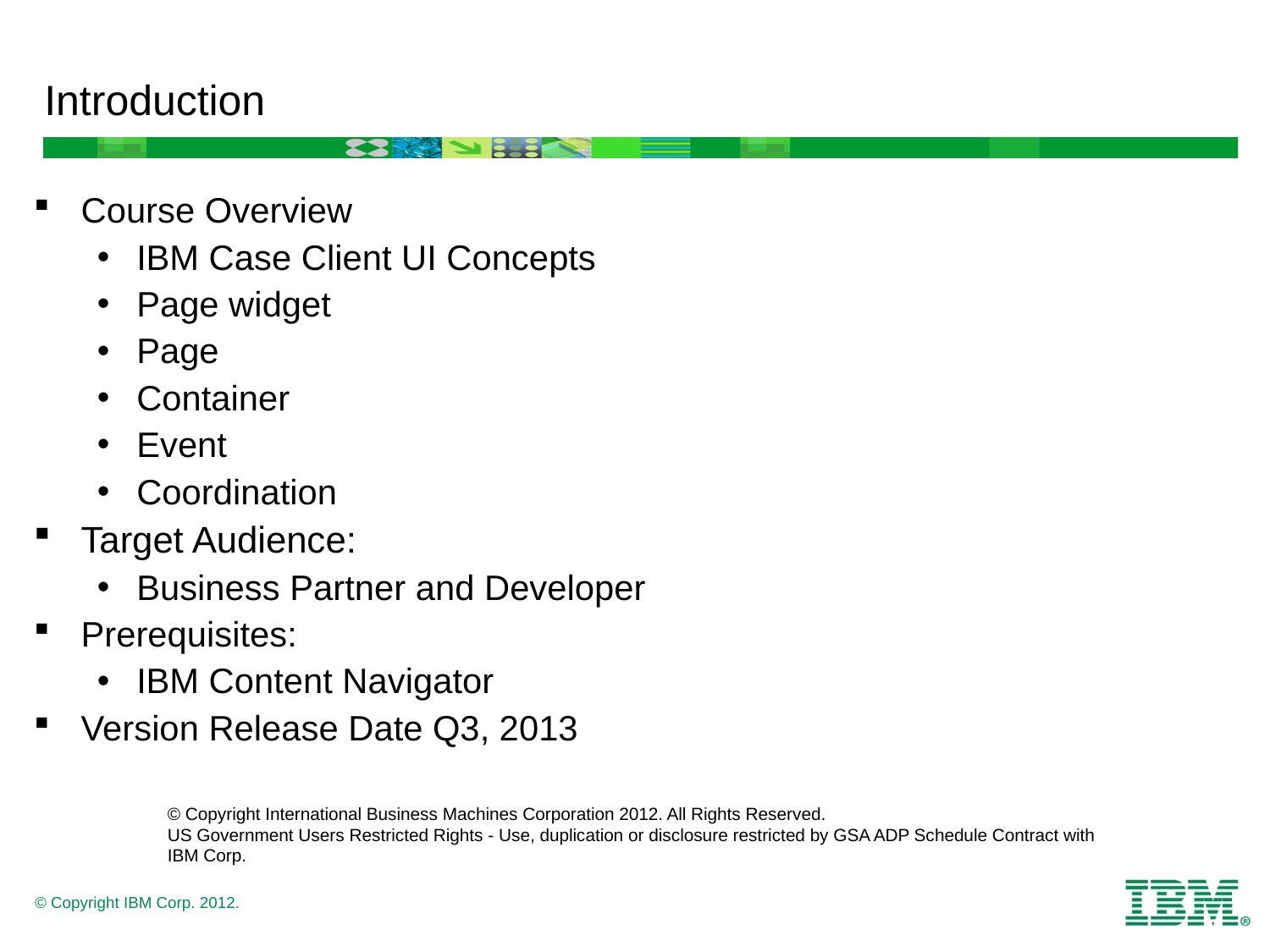

# Introduction
Course Overview
IBM Case Client UI Concepts
Page widget
Page
Container
Event
Coordination
Target Audience:
Business Partner and Developer
Prerequisites:
IBM Content Navigator
Version Release Date Q3, 2013

© Copyright International Business Machines Corporation 2012. All Rights Reserved.
US Government Users Restricted Rights - Use, duplication or disclosure restricted by GSA ADP Schedule Contract with IBM Corp.